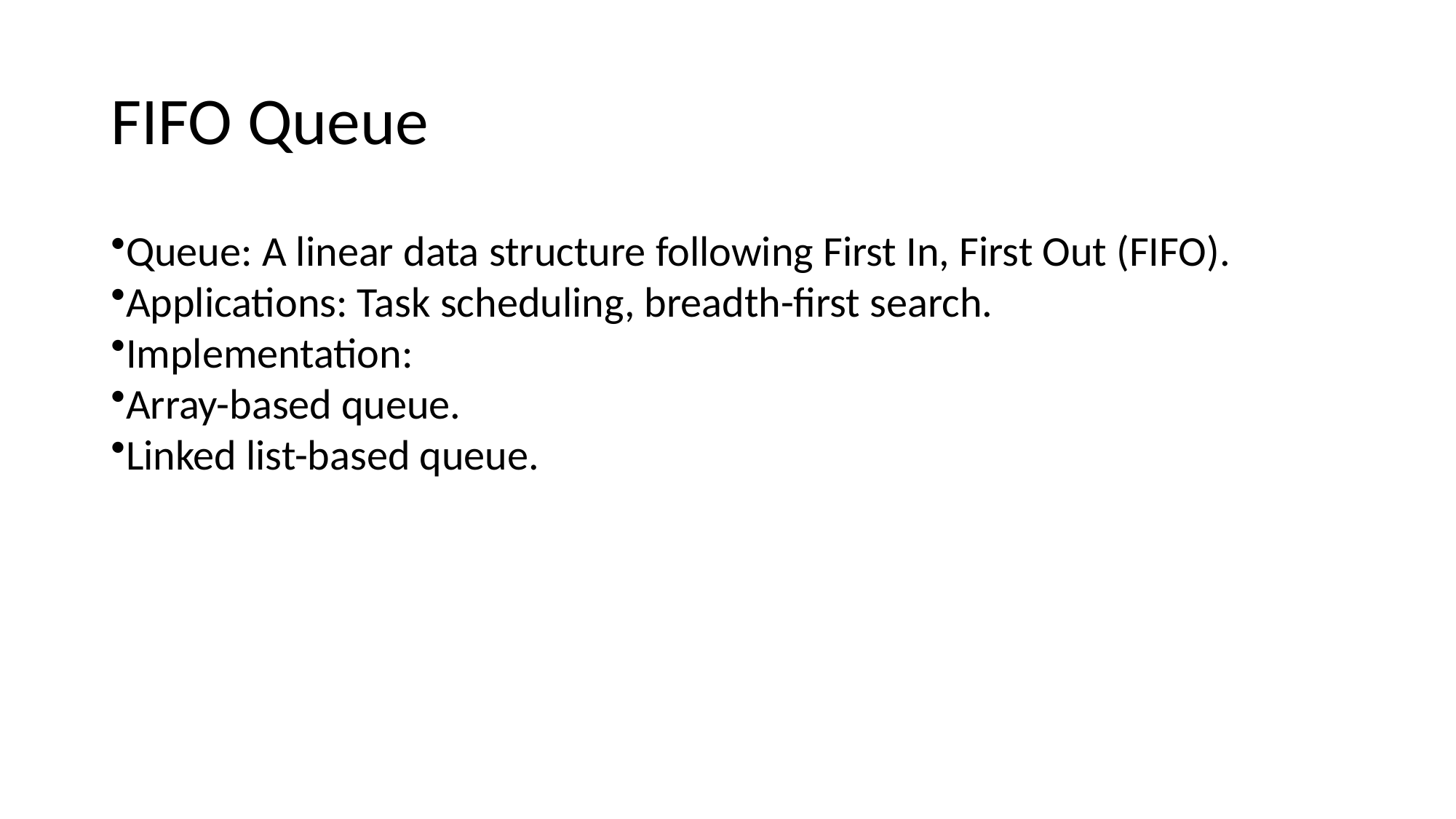

# FIFO Queue
Queue: A linear data structure following First In, First Out (FIFO).
Applications: Task scheduling, breadth-first search.
Implementation:
Array-based queue.
Linked list-based queue.